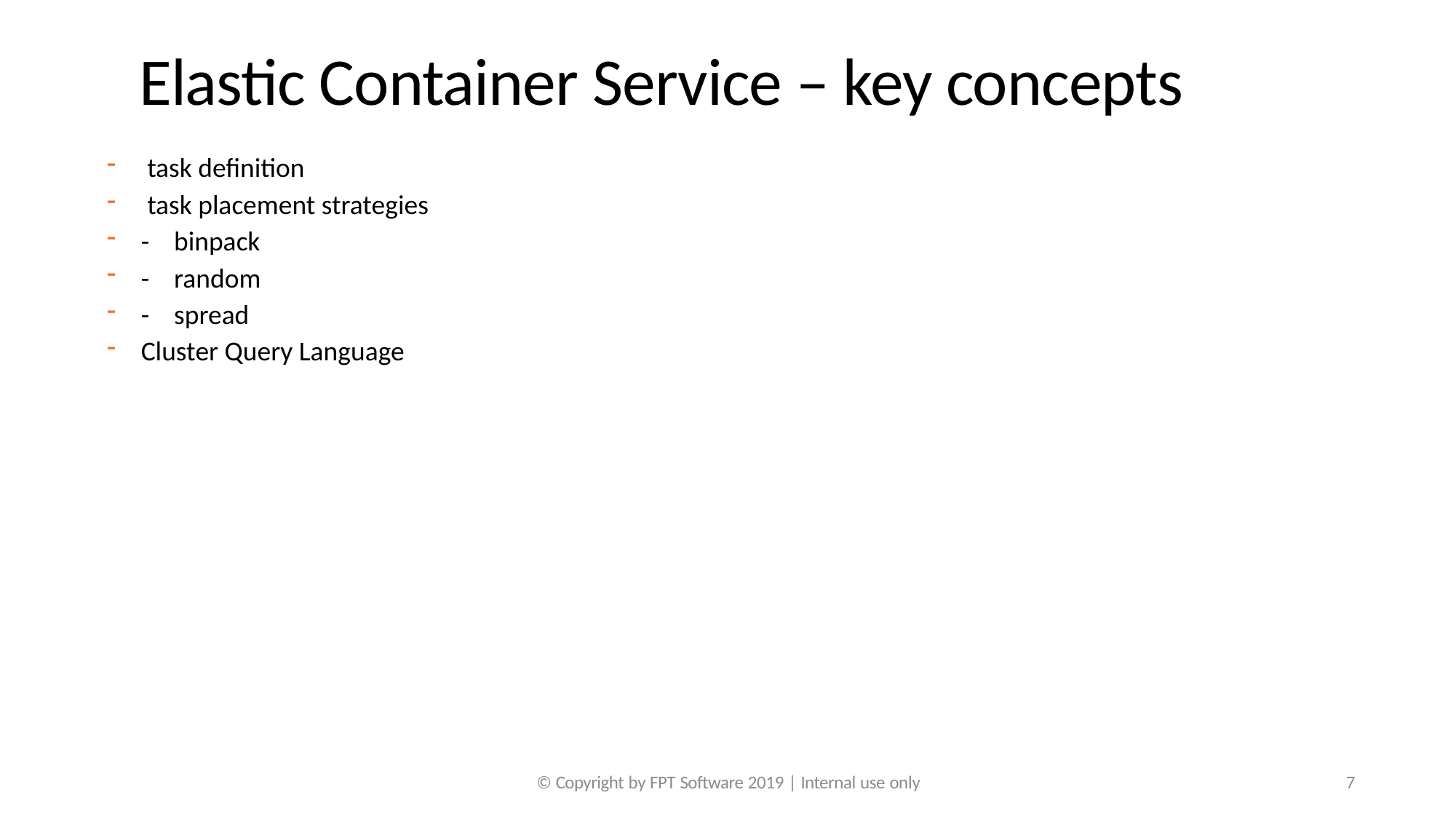

© Copyright by FPT Software 2019 | Internal use only
7
Y
# Elastic Container Service – key concepts
 task definition
 task placement strategies
-    binpack
-    random
-    spread
Cluster Query Language